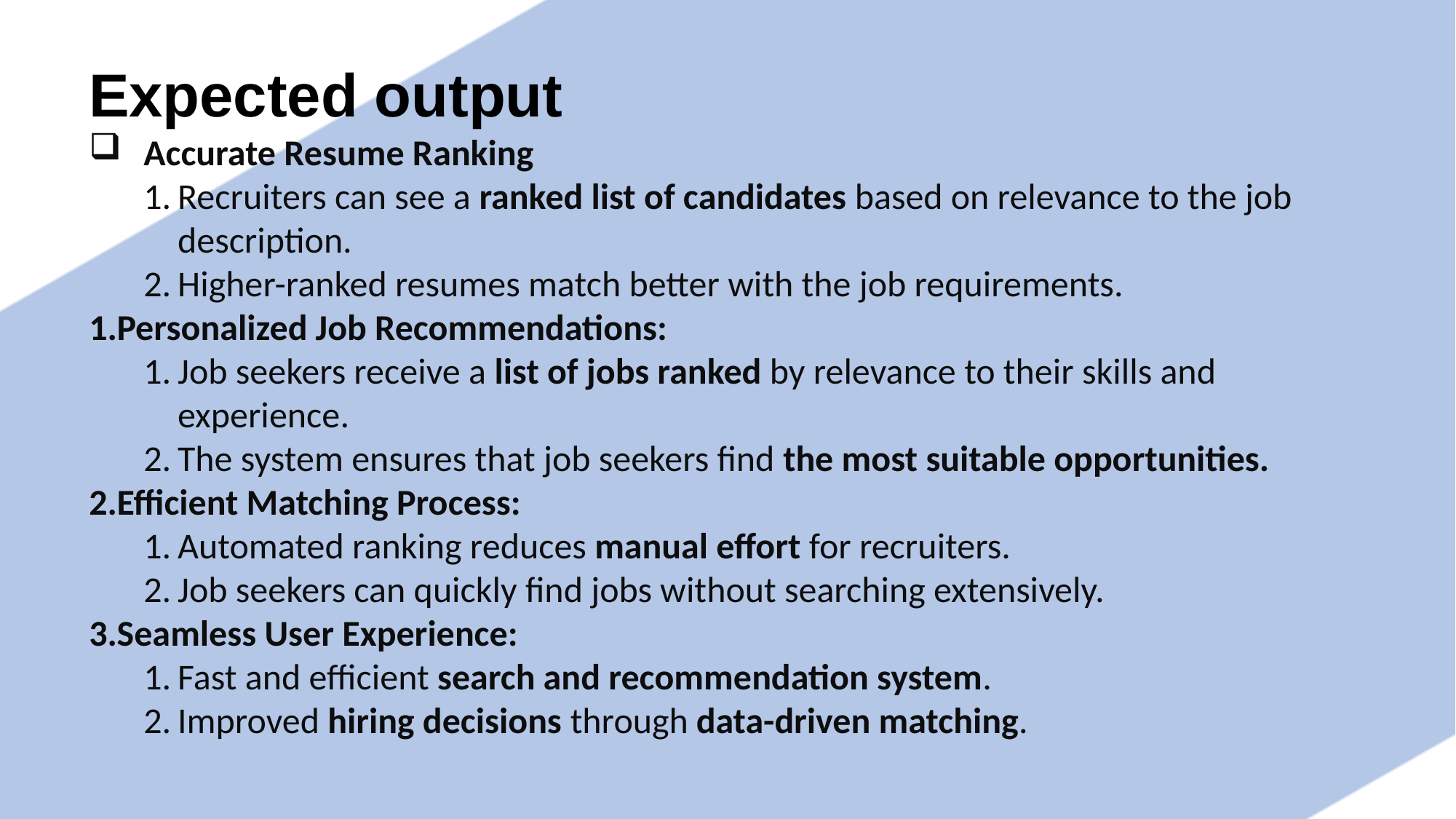

Expected output
Accurate Resume Ranking
Recruiters can see a ranked list of candidates based on relevance to the job description.
Higher-ranked resumes match better with the job requirements.
Personalized Job Recommendations:
Job seekers receive a list of jobs ranked by relevance to their skills and experience.
The system ensures that job seekers find the most suitable opportunities.
Efficient Matching Process:
Automated ranking reduces manual effort for recruiters.
Job seekers can quickly find jobs without searching extensively.
Seamless User Experience:
Fast and efficient search and recommendation system.
Improved hiring decisions through data-driven matching.